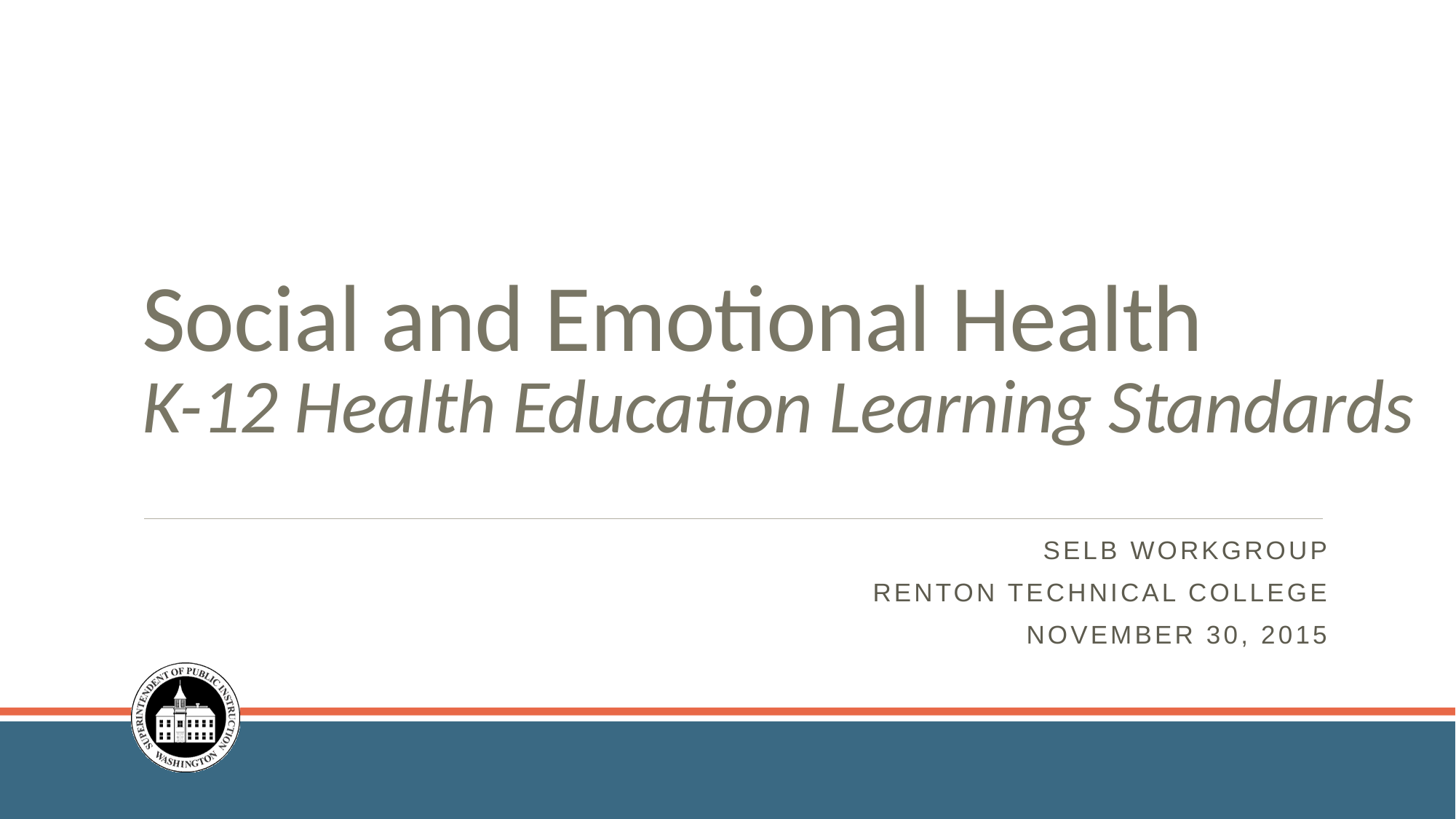

# Social and Emotional Health K-12 Health Education Learning Standards
SELB Workgroup
Renton Technical college
November 30, 2015